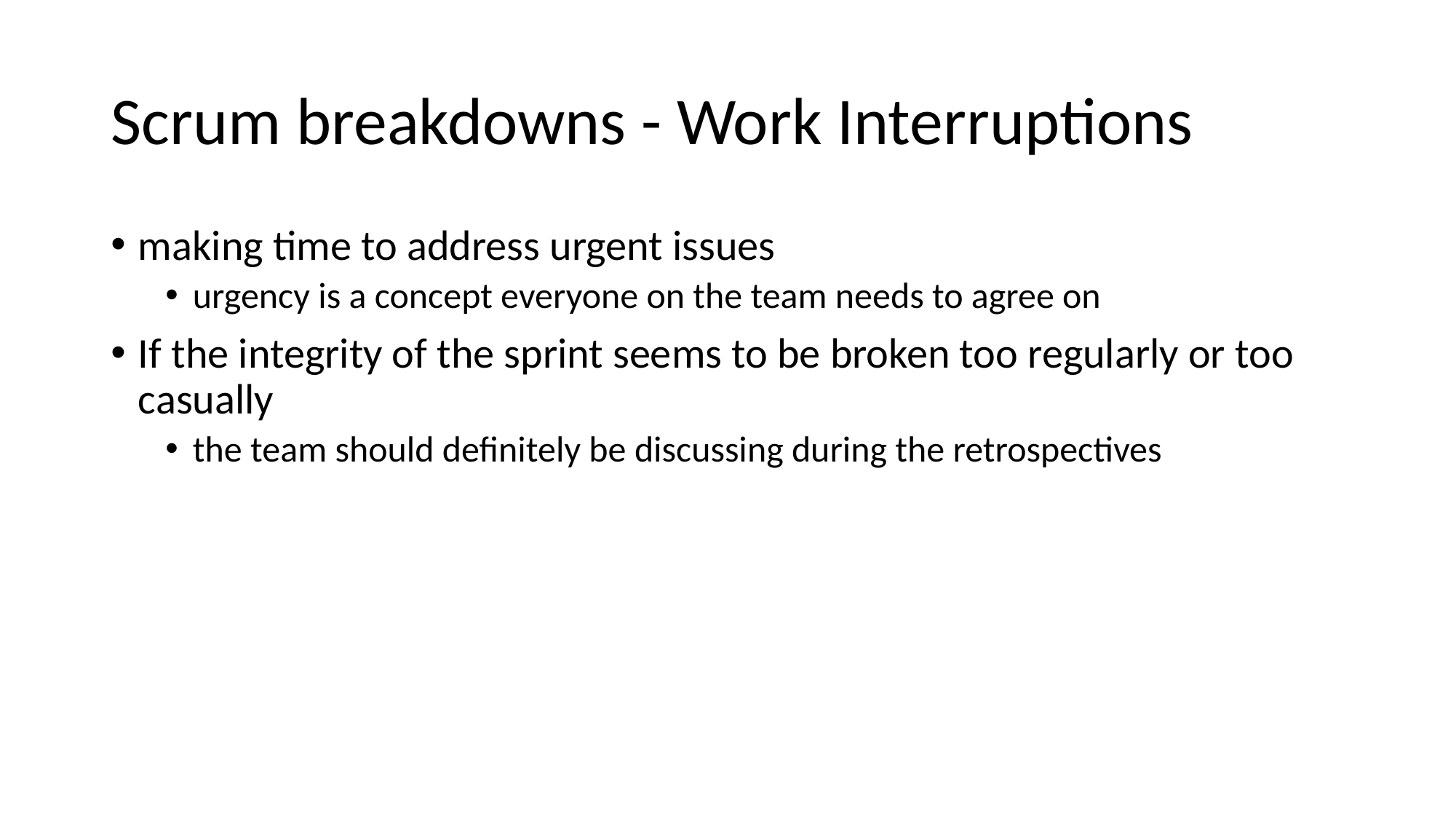

# Scrum breakdowns - Work Interruptions
making time to address urgent issues
urgency is a concept everyone on the team needs to agree on
If the integrity of the sprint seems to be broken too regularly or too casually
the team should definitely be discussing during the retrospectives